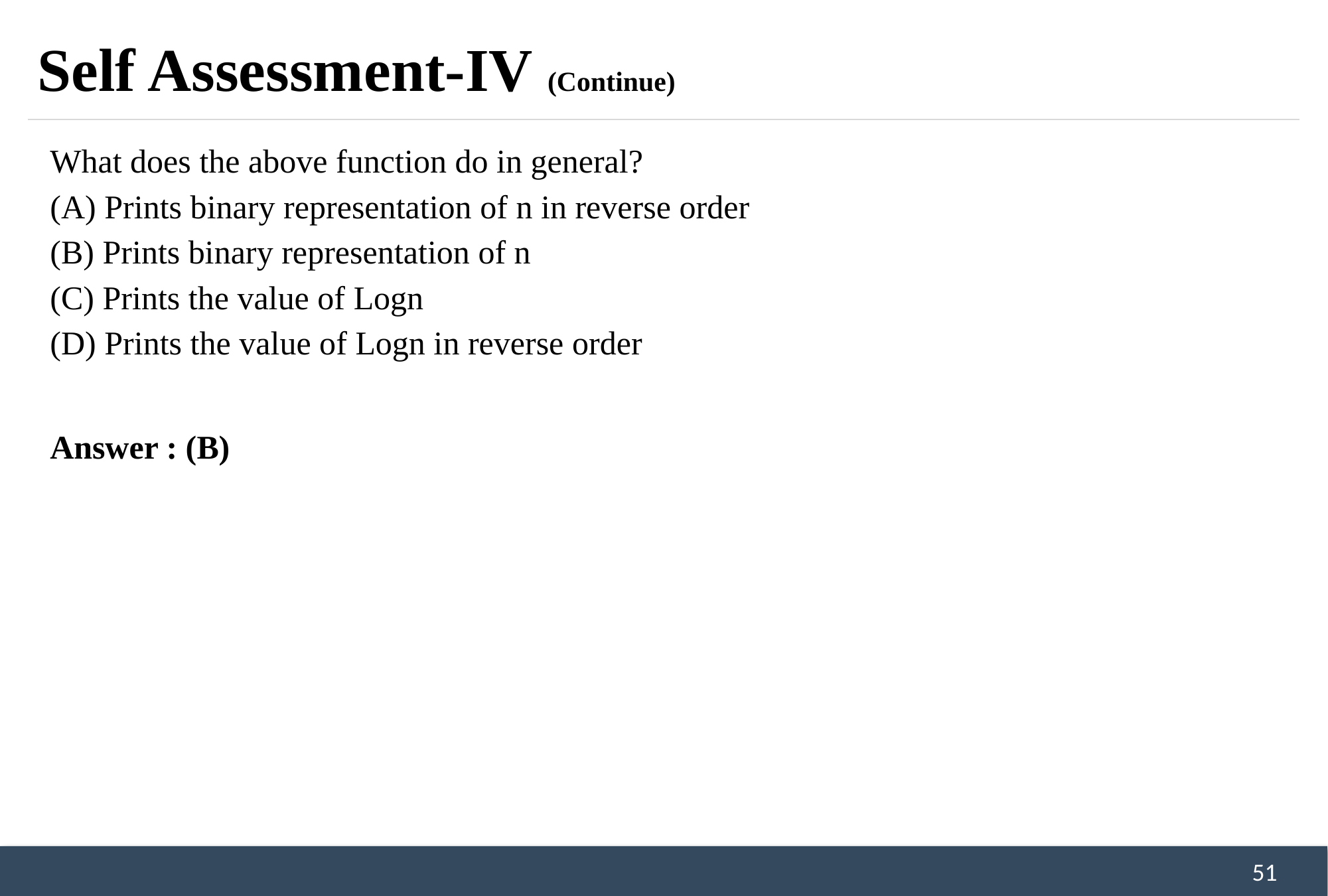

# Self Assessment-IV (Continue)
What does the above function do in general?
(A) Prints binary representation of n in reverse order
(B) Prints binary representation of n
(C) Prints the value of Logn
(D) Prints the value of Logn in reverse order

Answer : (B)